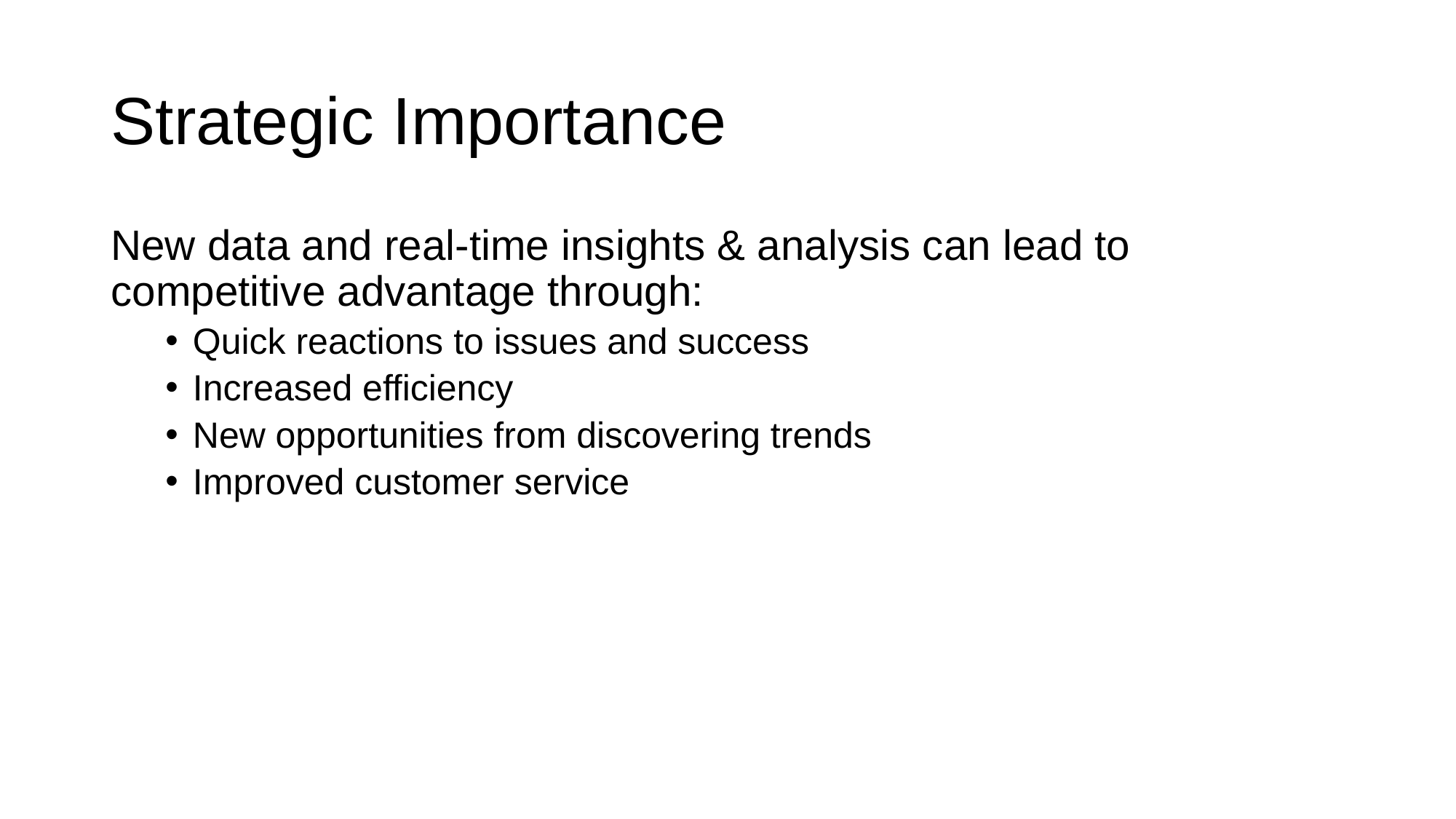

# Strategic Importance
New data and real-time insights & analysis can lead to competitive advantage through:
Quick reactions to issues and success
Increased efficiency
New opportunities from discovering trends
Improved customer service